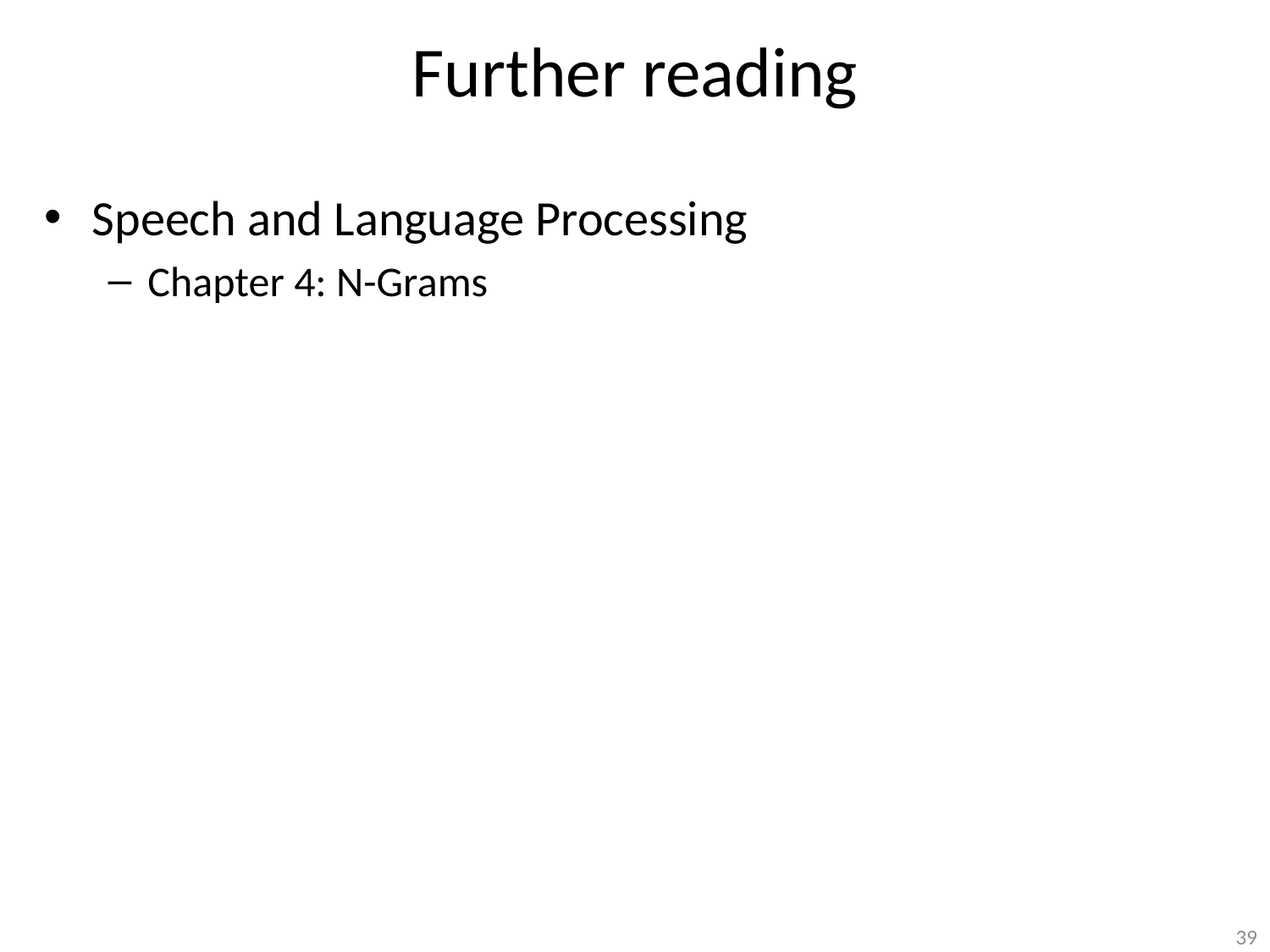

# Further reading
Speech and Language Processing
Chapter 4: N-Grams
39